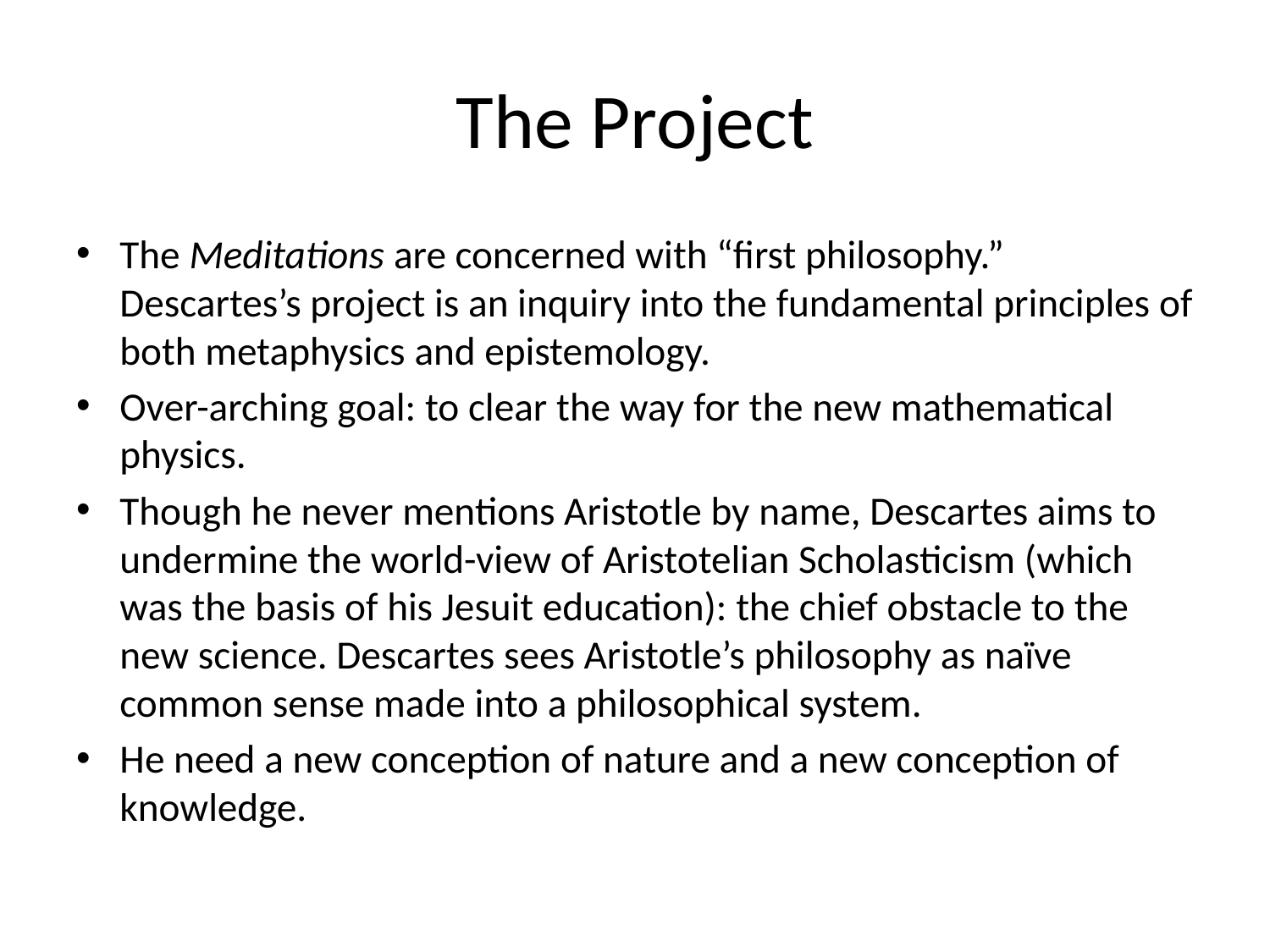

# The Project
The Meditations are concerned with “first philosophy.” Descartes’s project is an inquiry into the fundamental principles of both metaphysics and epistemology.
Over-arching goal: to clear the way for the new mathematical physics.
Though he never mentions Aristotle by name, Descartes aims to undermine the world-view of Aristotelian Scholasticism (which was the basis of his Jesuit education): the chief obstacle to the new science. Descartes sees Aristotle’s philosophy as naïve common sense made into a philosophical system.
He need a new conception of nature and a new conception of knowledge.